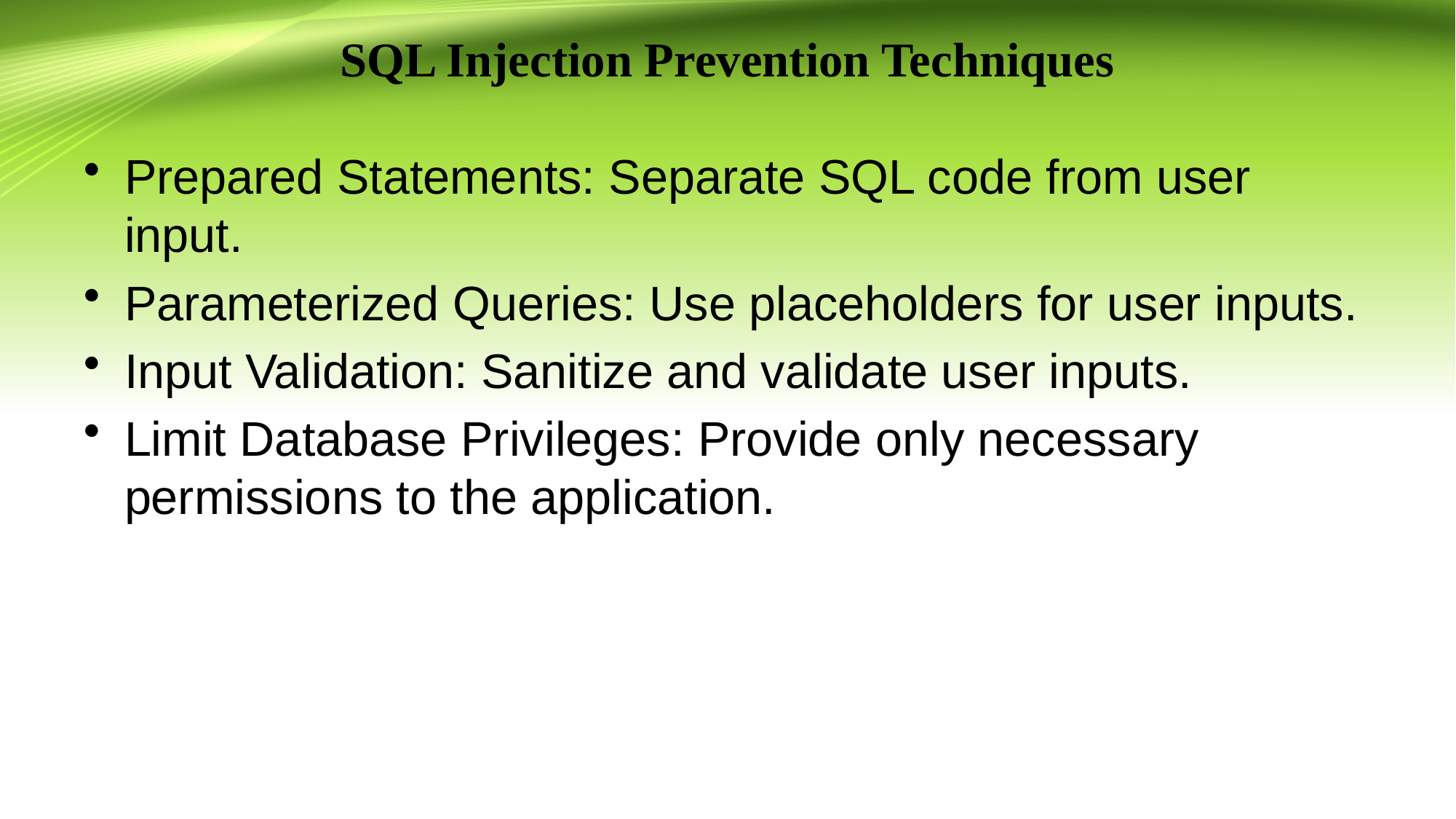

# SQL Injection Prevention Techniques
Prepared Statements: Separate SQL code from user input.
Parameterized Queries: Use placeholders for user inputs.
Input Validation: Sanitize and validate user inputs.
Limit Database Privileges: Provide only necessary permissions to the application.